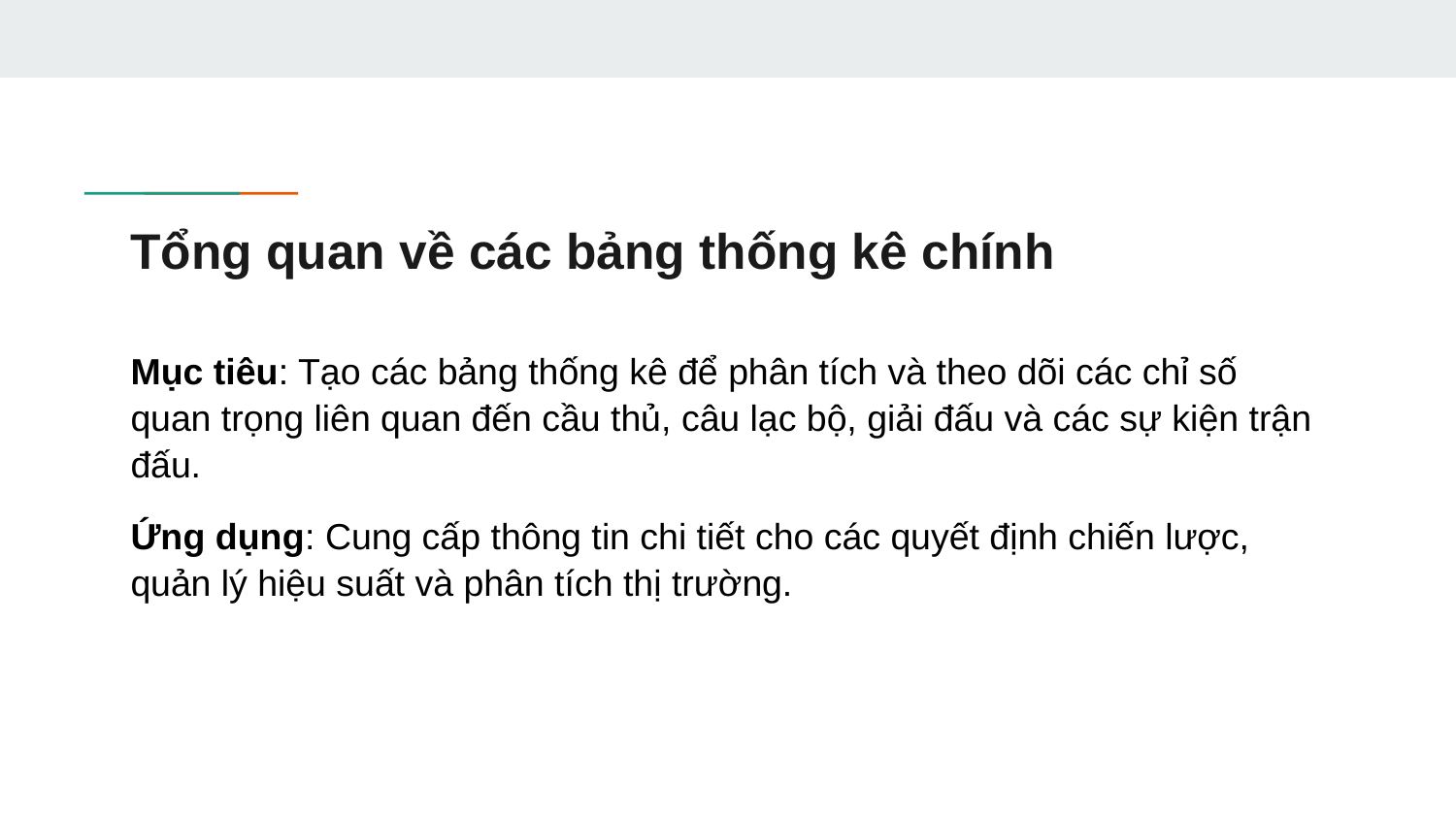

# Tổng quan về các bảng thống kê chính
Mục tiêu: Tạo các bảng thống kê để phân tích và theo dõi các chỉ số quan trọng liên quan đến cầu thủ, câu lạc bộ, giải đấu và các sự kiện trận đấu.
Ứng dụng: Cung cấp thông tin chi tiết cho các quyết định chiến lược, quản lý hiệu suất và phân tích thị trường.